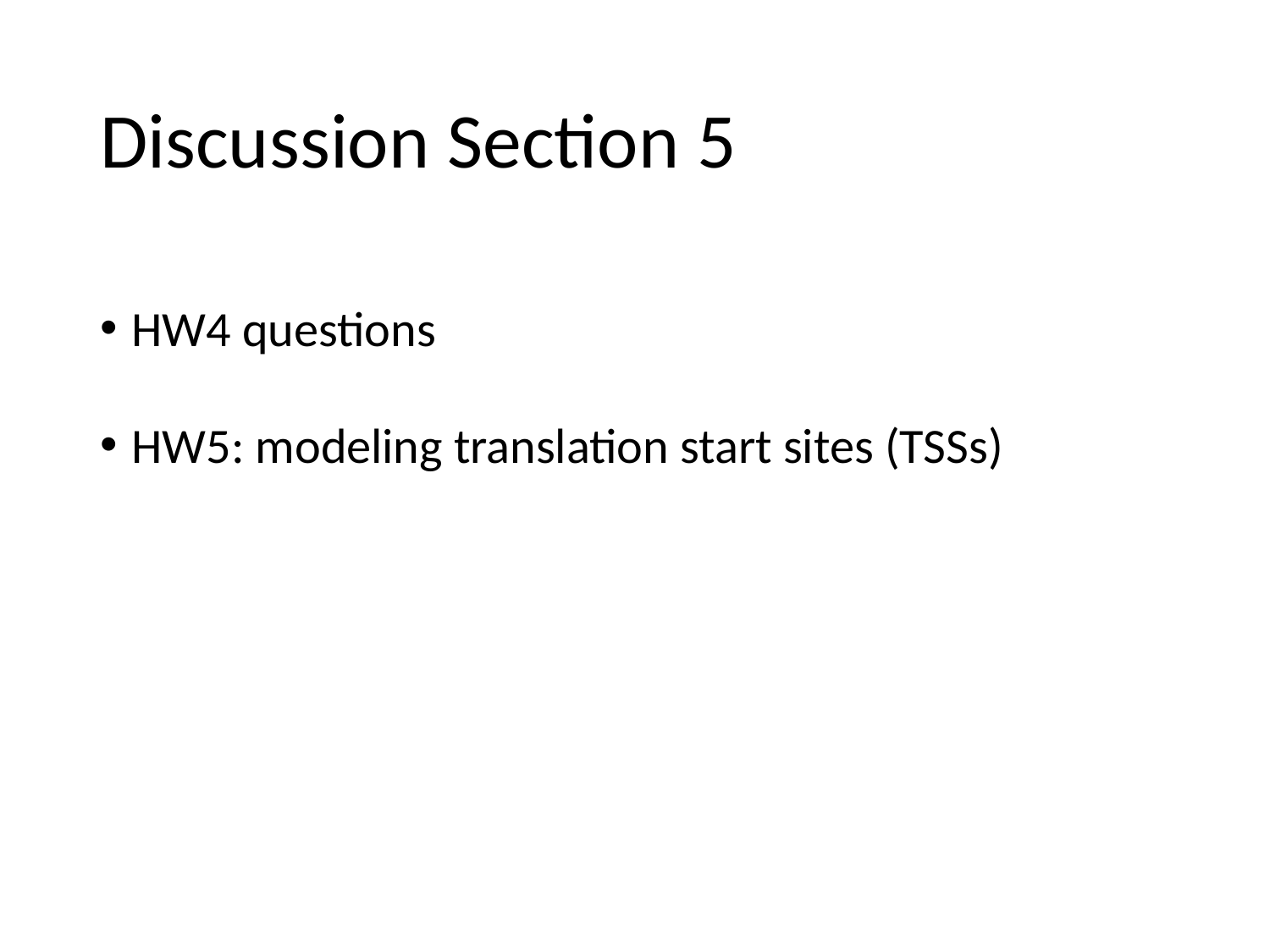

# Discussion Section 5
HW4 questions
HW5: modeling translation start sites (TSSs)